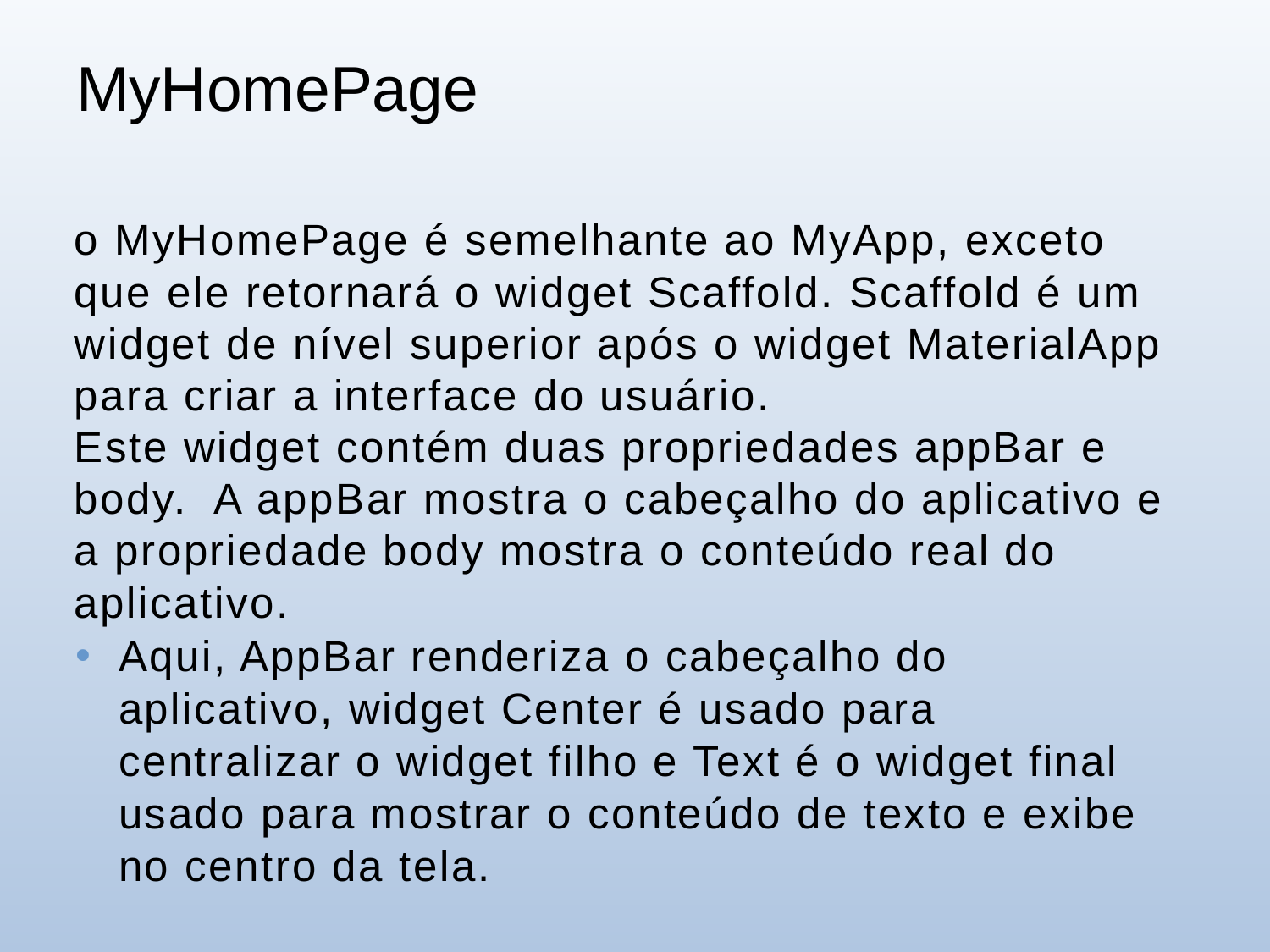

# MyHomePage
o MyHomePage é semelhante ao MyApp, exceto que ele retornará o widget Scaffold. Scaffold é um widget de nível superior após o widget MaterialApp para criar a interface do usuário.
Este widget contém duas propriedades appBar e body.  A appBar mostra o cabeçalho do aplicativo e a propriedade body mostra o conteúdo real do aplicativo.
Aqui, AppBar renderiza o cabeçalho do aplicativo, widget Center é usado para centralizar o widget filho e Text é o widget final usado para mostrar o conteúdo de texto e exibe no centro da tela.